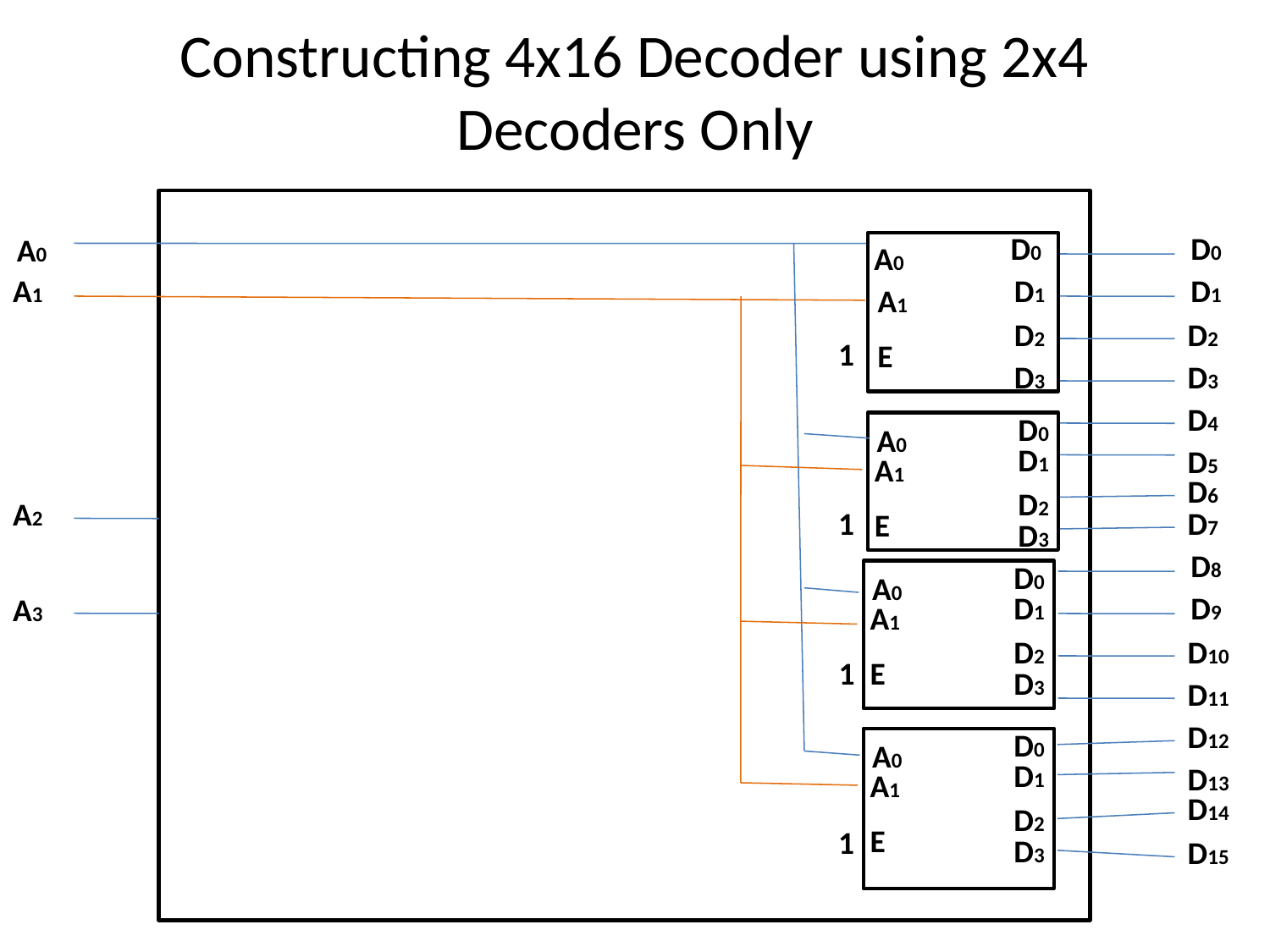

# Constructing 4x16 Decoder using 2x4 Decoders Only

D0
D0
A0
A0

A1
D1
D1
A1
D2
D2
1
E
D3
D3
D4
D0

A0
D1
D5
A1
D6
D2
A2
1
D7
E
D3
D8
D0

A0
D1
D9
A3
A1
D2
D10
1
E
D3
D11
D12
D0

A0
D1
D13
A1
D14
D2
E
1
D3
D15